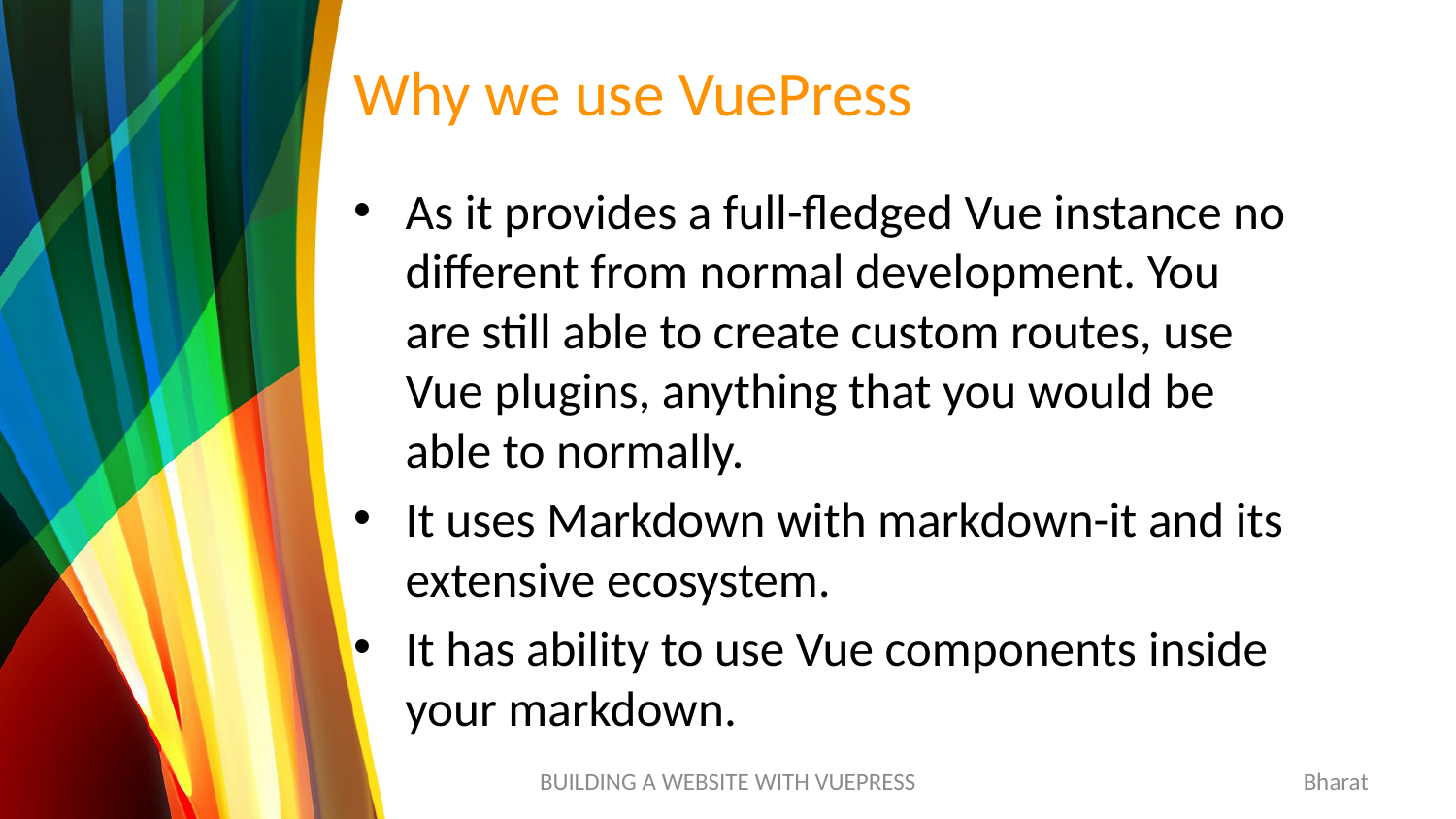

# Why we use VuePress
As it provides a full-fledged Vue instance no different from normal development. You are still able to create custom routes, use Vue plugins, anything that you would be able to normally.
It uses Markdown with markdown-it and its extensive ecosystem.
It has ability to use Vue components inside your markdown.

BUILDING A WEBSITE WITH VUEPRESS
Bharat